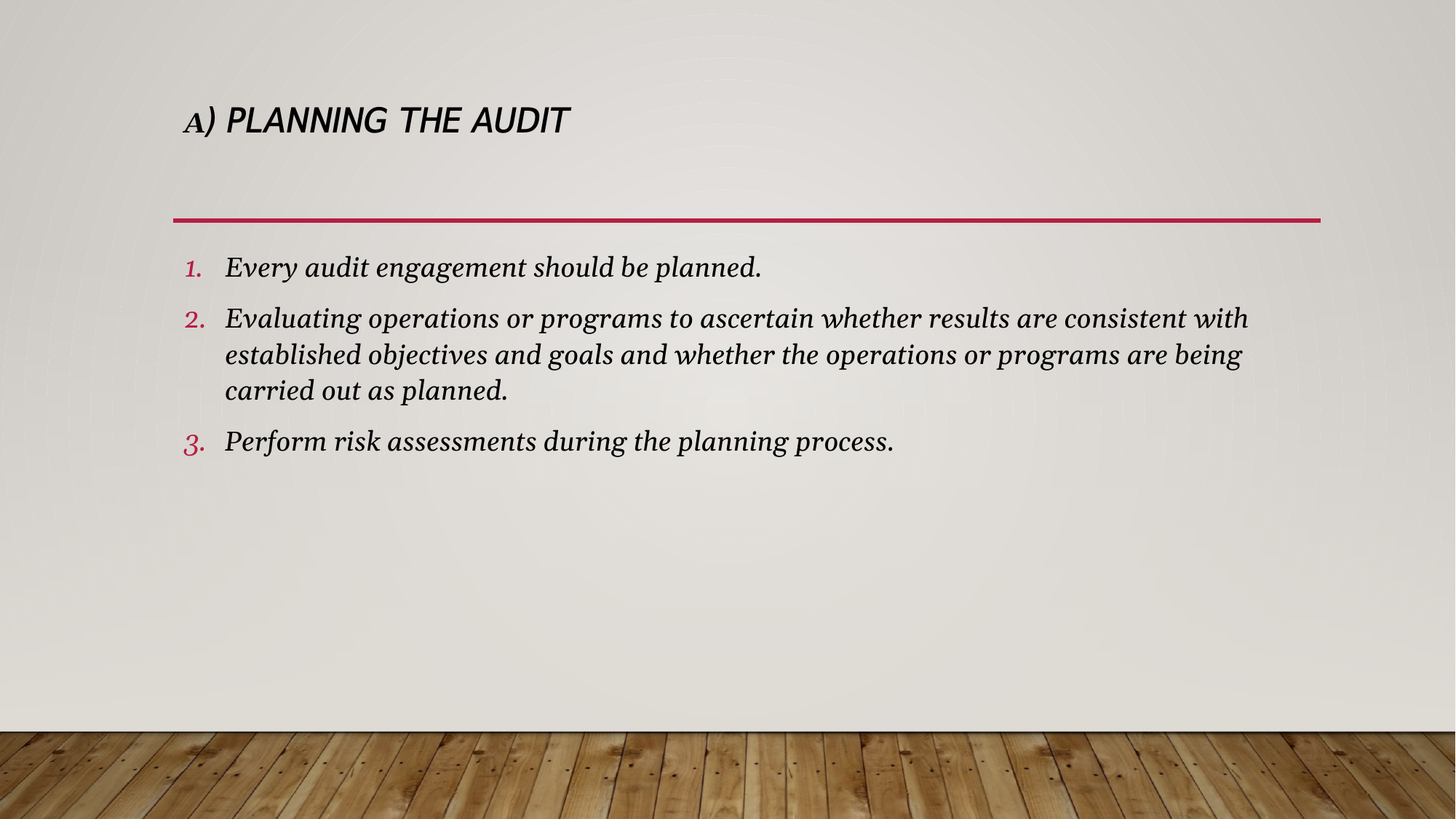

# A) PLANNING THE AUDIT
Every audit engagement should be planned.
Evaluating operations or programs to ascertain whether results are consistent with established objectives and goals and whether the operations or programs are being carried out as planned.
Perform risk assessments during the planning process.